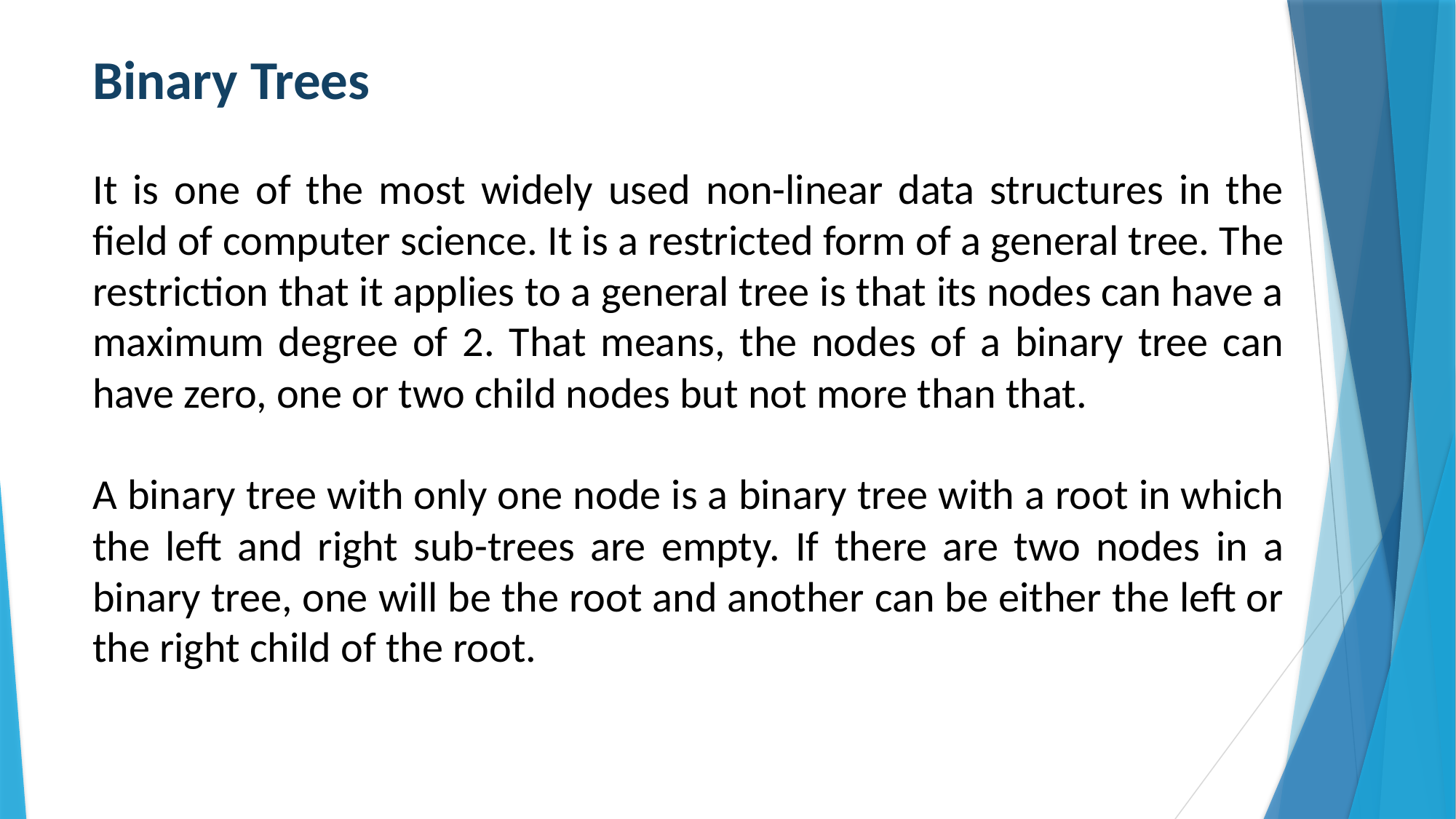

Binary Trees

It is one of the most widely used non-linear data structures in the field of computer science. It is a restricted form of a general tree. The restriction that it applies to a general tree is that its nodes can have a maximum degree of 2. That means, the nodes of a binary tree can have zero, one or two child nodes but not more than that.

A binary tree with only one node is a binary tree with a root in which the left and right sub-trees are empty. If there are two nodes in a binary tree, one will be the root and another can be either the left or the right child of the root.